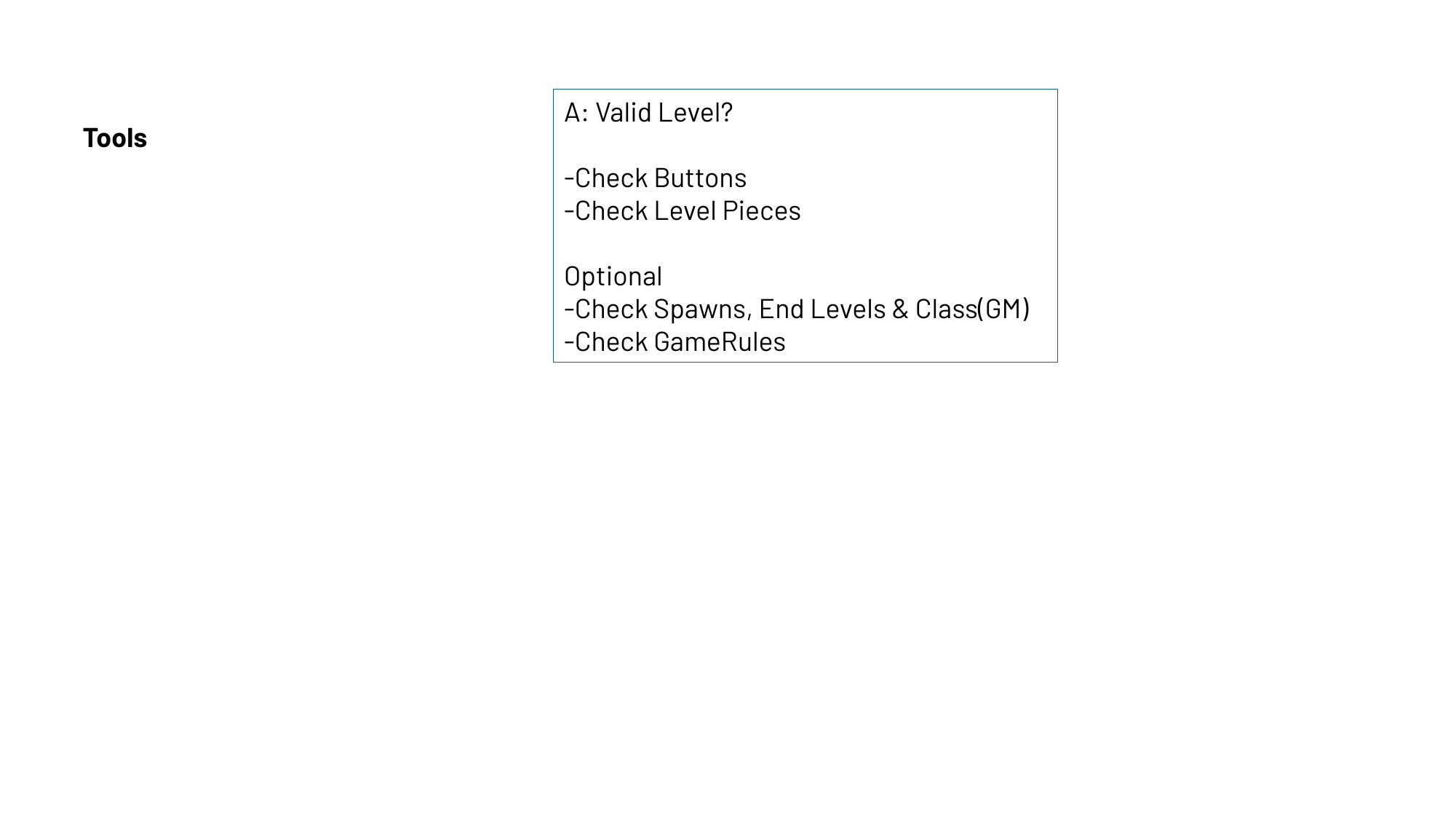

A: Valid Level?

-Check Buttons
-Check Level Pieces

Optional
-Check Spawns, End Levels & Class(GM)
-Check GameRules
Tools